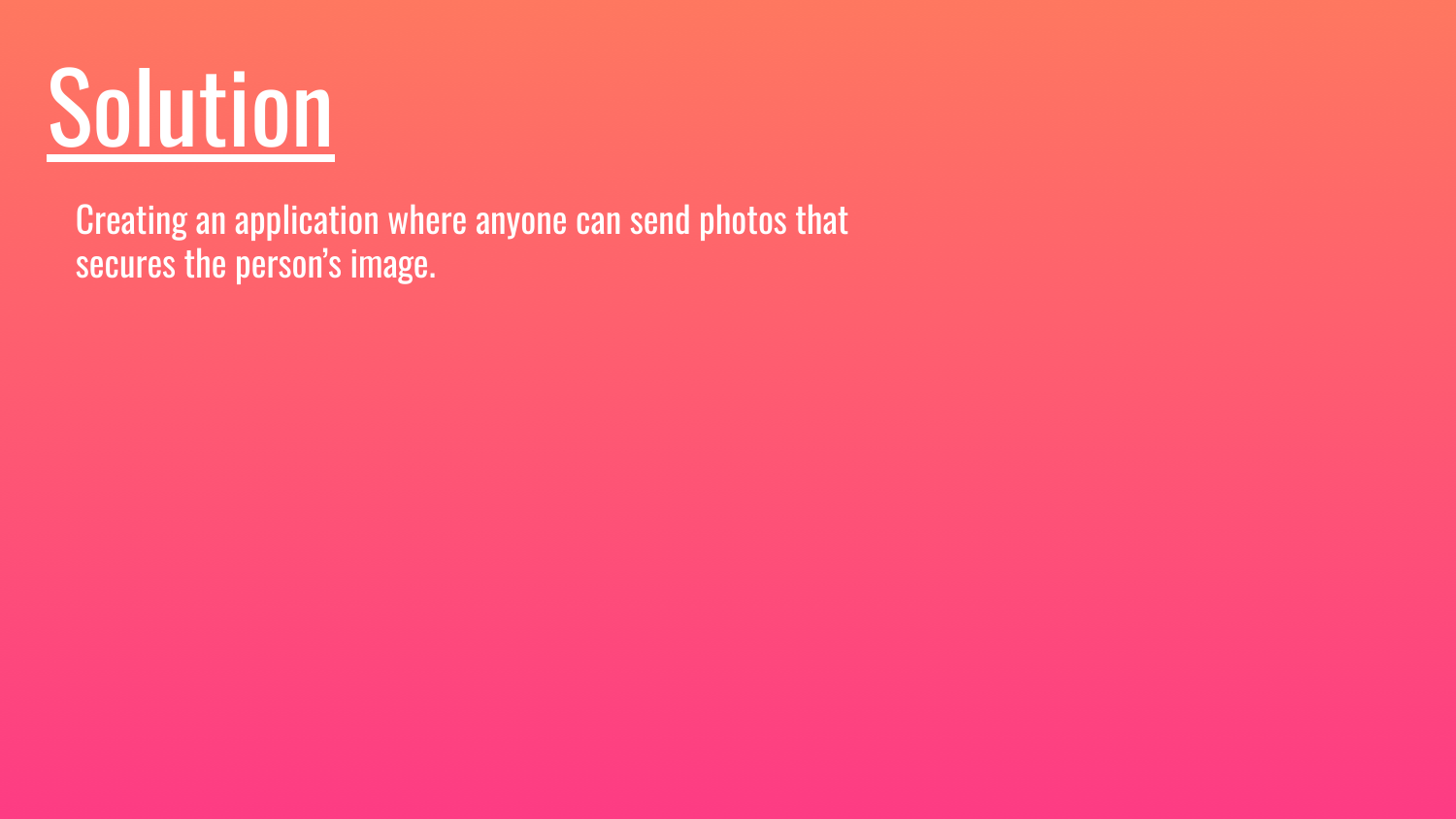

Solution
Creating an application where anyone can send photos that secures the person’s image.